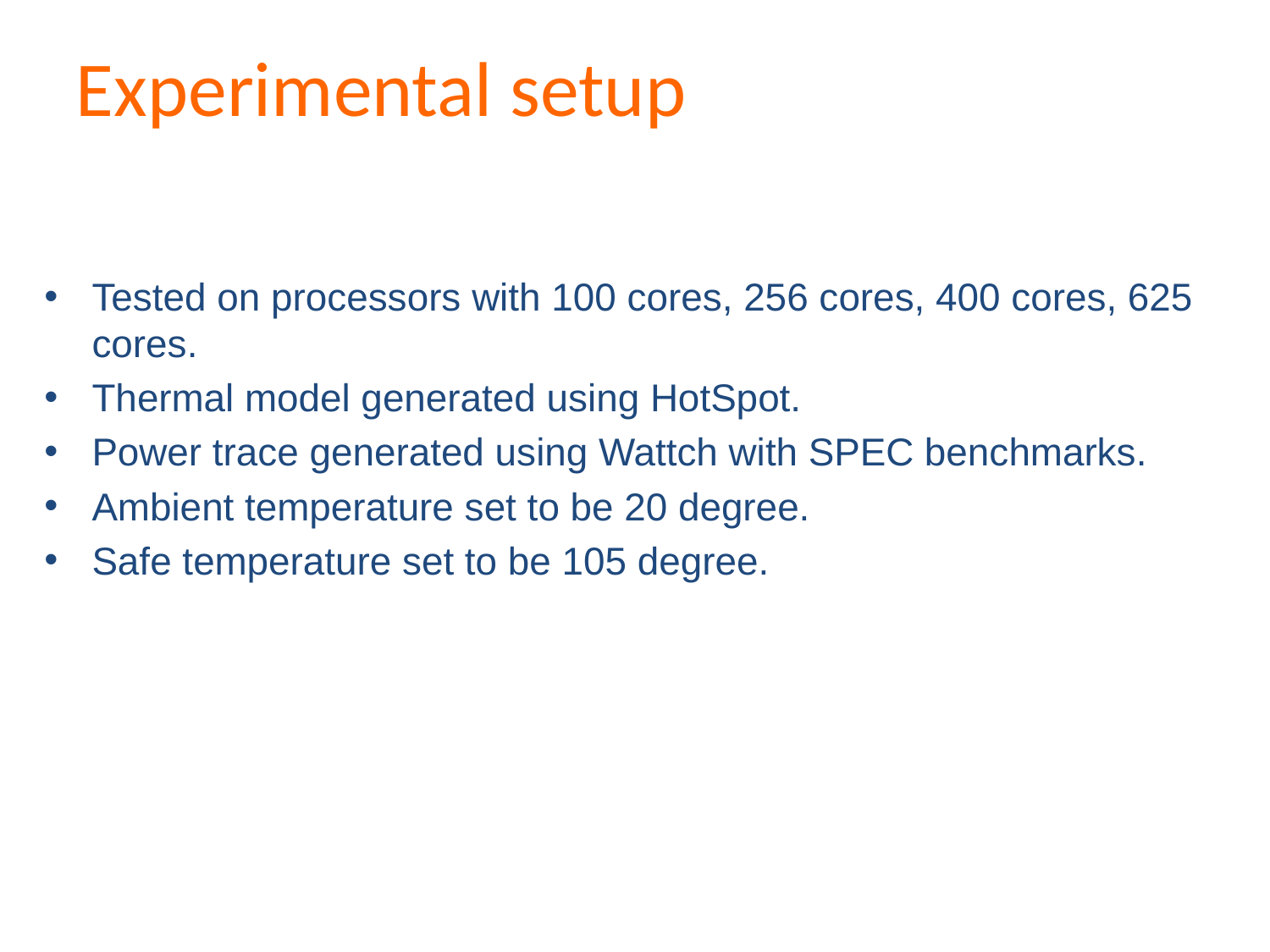

Experimental setup

Tested on processors with 100 cores, 256 cores, 400 cores, 625 cores.
Thermal model generated using HotSpot.
Power trace generated using Wattch with SPEC benchmarks.
Ambient temperature set to be 20 degree.
Safe temperature set to be 105 degree.